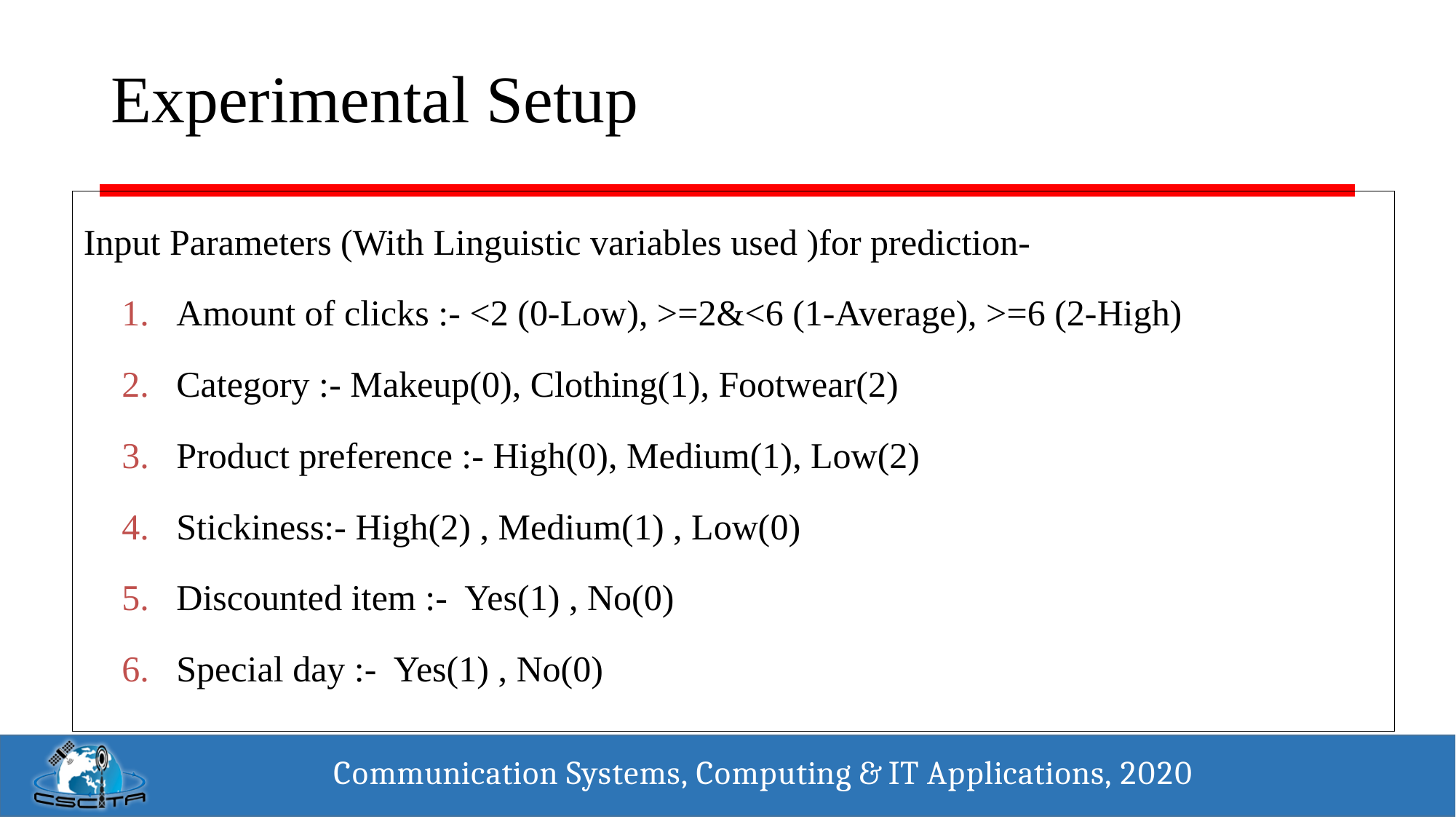

# Experimental Setup
Input Parameters (With Linguistic variables used )for prediction-
Amount of clicks :- <2 (0-Low), >=2&<6 (1-Average), >=6 (2-High)
Category :- Makeup(0), Clothing(1), Footwear(2)
Product preference :- High(0), Medium(1), Low(2)
Stickiness:- High(2) , Medium(1) , Low(0)
Discounted item :-  Yes(1) , No(0)
Special day :-  Yes(1) , No(0)